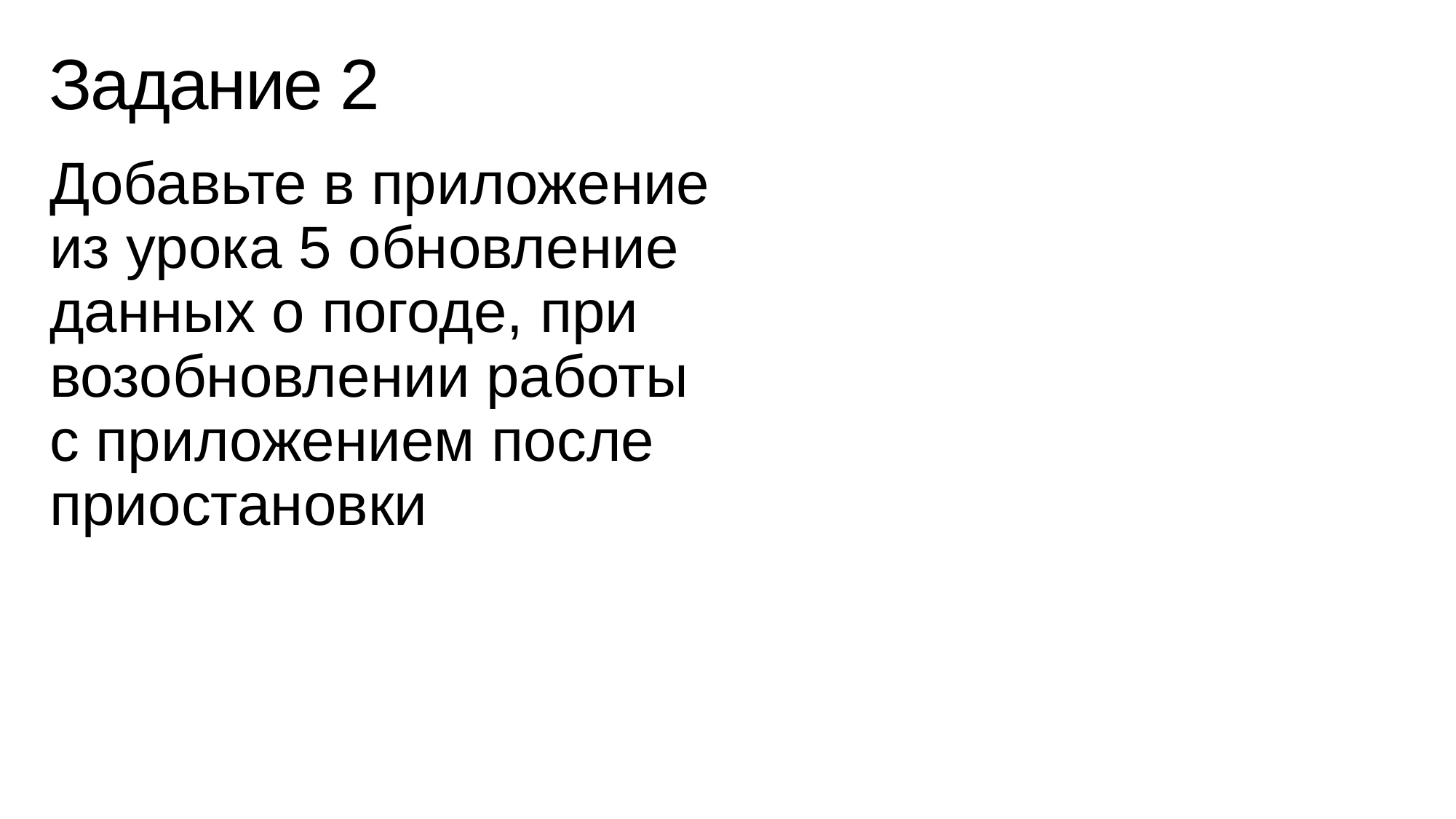

# Задание 2
Добавьте в приложение из урока 5 обновление данных о погоде, при возобновлении работы с приложением после приостановки